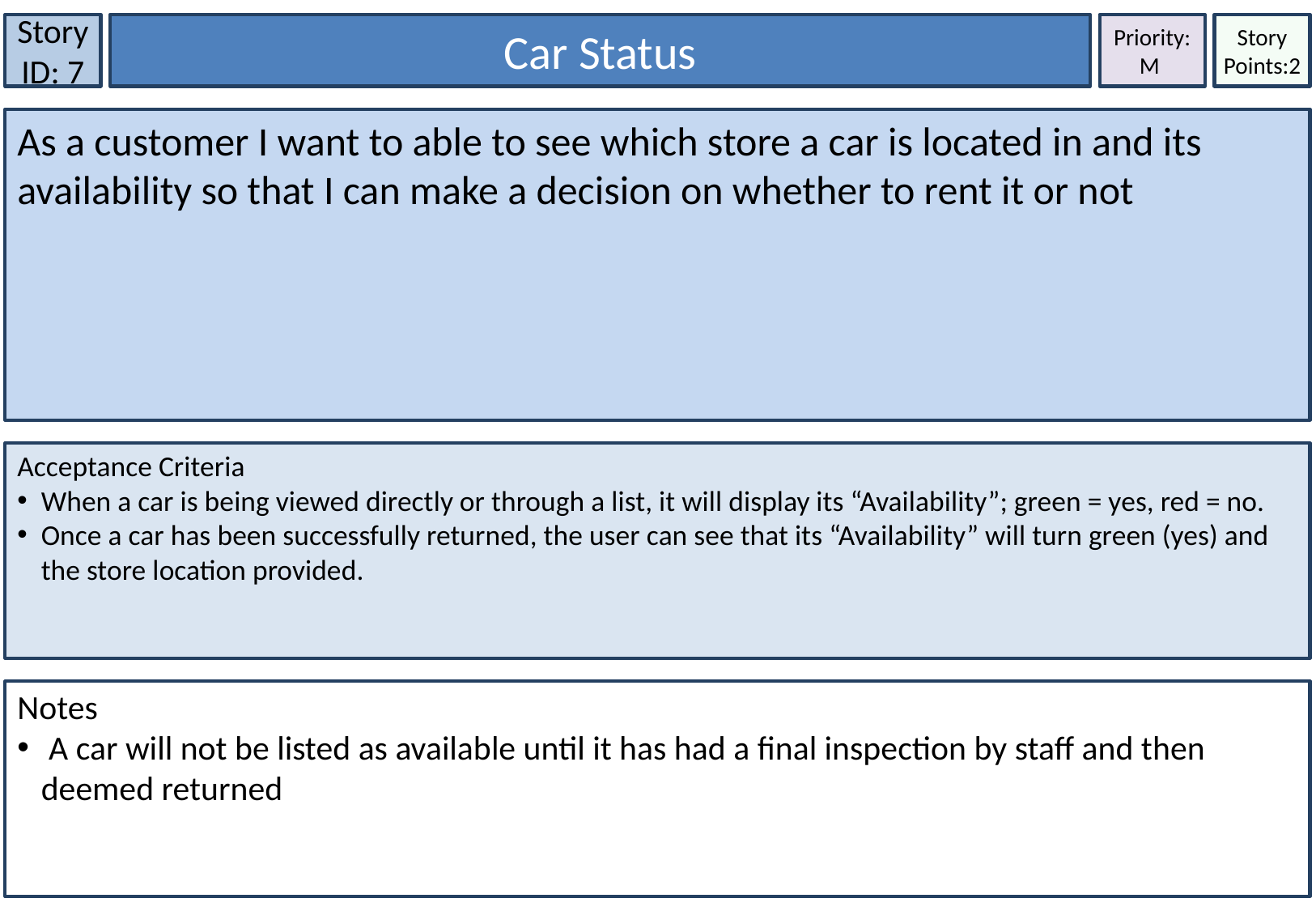

Story ID: 7
Car Status
Priority:
M
Story Points:2
As a customer I want to able to see which store a car is located in and its availability so that I can make a decision on whether to rent it or not
Acceptance Criteria
When a car is being viewed directly or through a list, it will display its “Availability”; green = yes, red = no.
Once a car has been successfully returned, the user can see that its “Availability” will turn green (yes) and the store location provided.
Notes
 A car will not be listed as available until it has had a final inspection by staff and then deemed returned